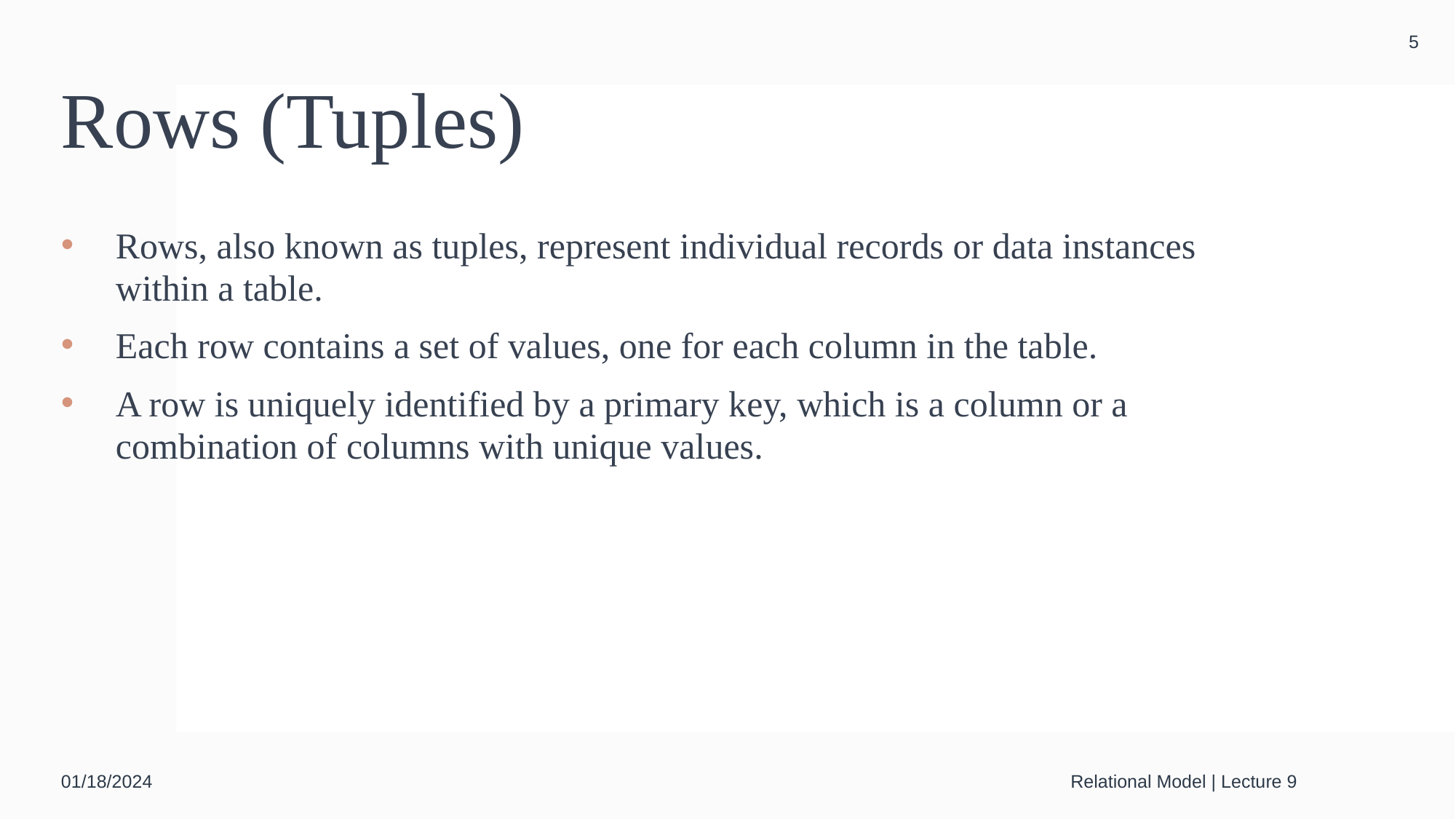

5
# Rows (Tuples)
Rows, also known as tuples, represent individual records or data instances within a table.
Each row contains a set of values, one for each column in the table.
A row is uniquely identified by a primary key, which is a column or a combination of columns with unique values.
01/18/2024
Relational Model | Lecture 9